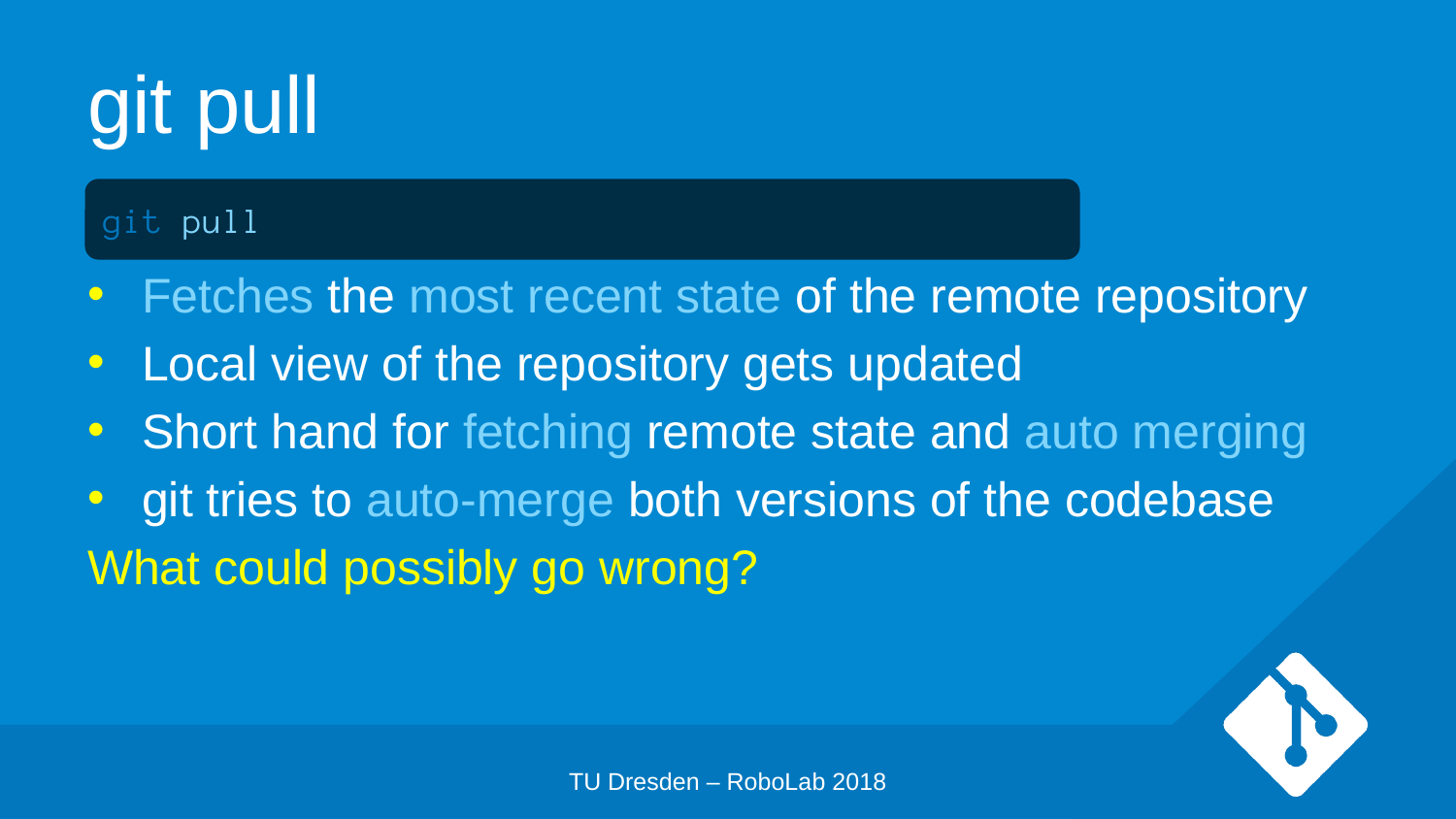

# git pull
git pull

Fetches the most recent state of the remote repository
Local view of the repository gets updated
Short hand for fetching remote state and auto merging
git tries to auto-merge both versions of the codebase
What could possibly go wrong?

TU Dresden – RoboLab 2018